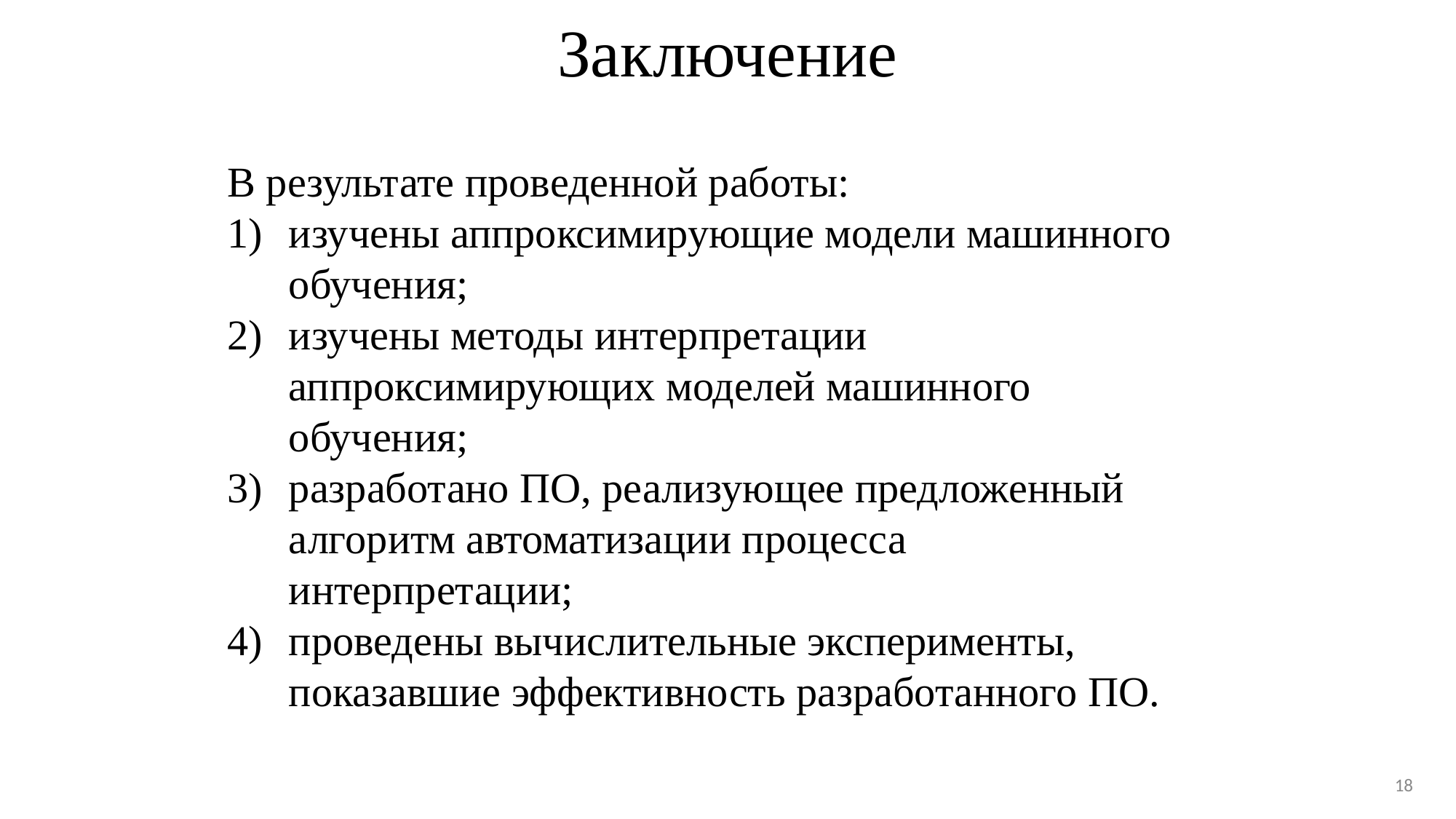

# Заключение
В результате проведенной работы:
изучены аппроксимирующие модели машинного обучения;
изучены методы интерпретации аппроксимирующих моделей машинного обучения;
разработано ПО, реализующее предложенный алгоритм автоматизации процесса интерпретации;
проведены вычислительные эксперименты, показавшие эффективность разработанного ПО.
18